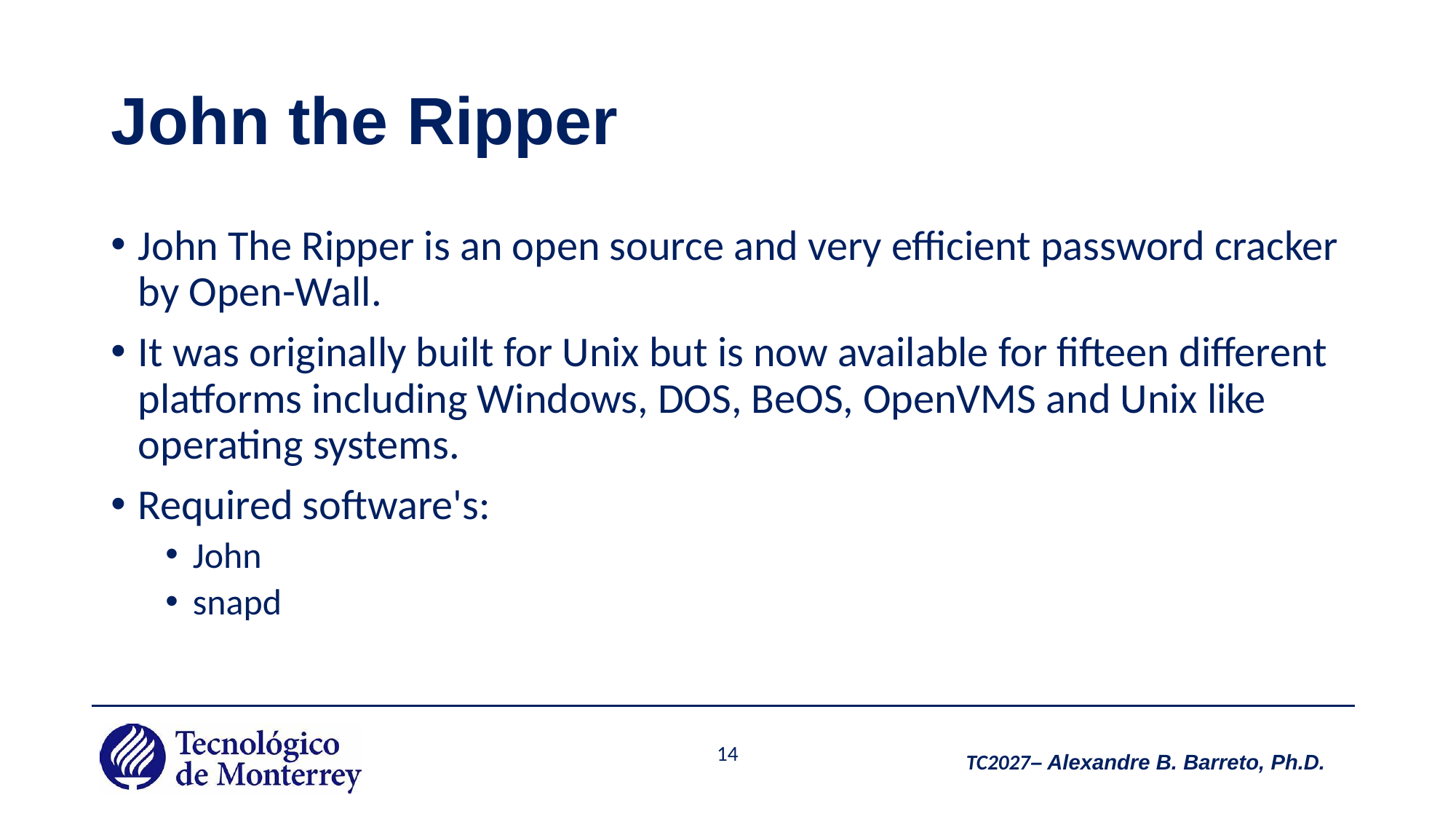

# John the Ripper
John The Ripper is an open source and very efficient password cracker by Open-Wall.
It was originally built for Unix but is now available for fifteen different platforms including Windows, DOS, BeOS, OpenVMS and Unix like operating systems.
Required software's:
John
snapd